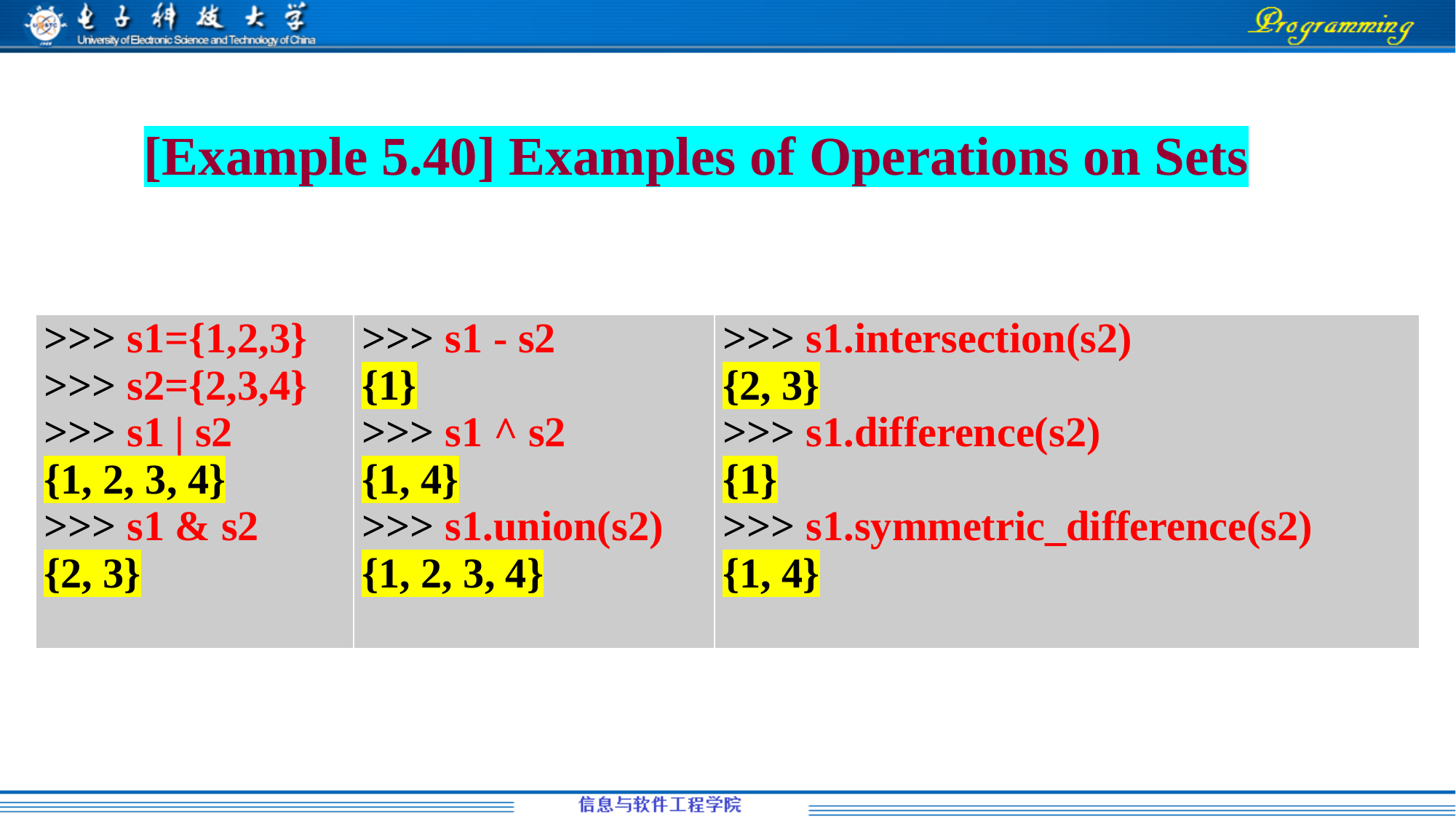

# [Example 5.40] Examples of Operations on Sets
| >>> s1={1,2,3} >>> s2={2,3,4} >>> s1 | s2 {1, 2, 3, 4} >>> s1 & s2 {2, 3} | >>> s1 - s2 {1} >>> s1 ^ s2 {1, 4} >>> s1.union(s2) {1, 2, 3, 4} | >>> s1.intersection(s2) {2, 3} >>> s1.difference(s2) {1} >>> s1.symmetric\_difference(s2) {1, 4} |
| --- | --- | --- |